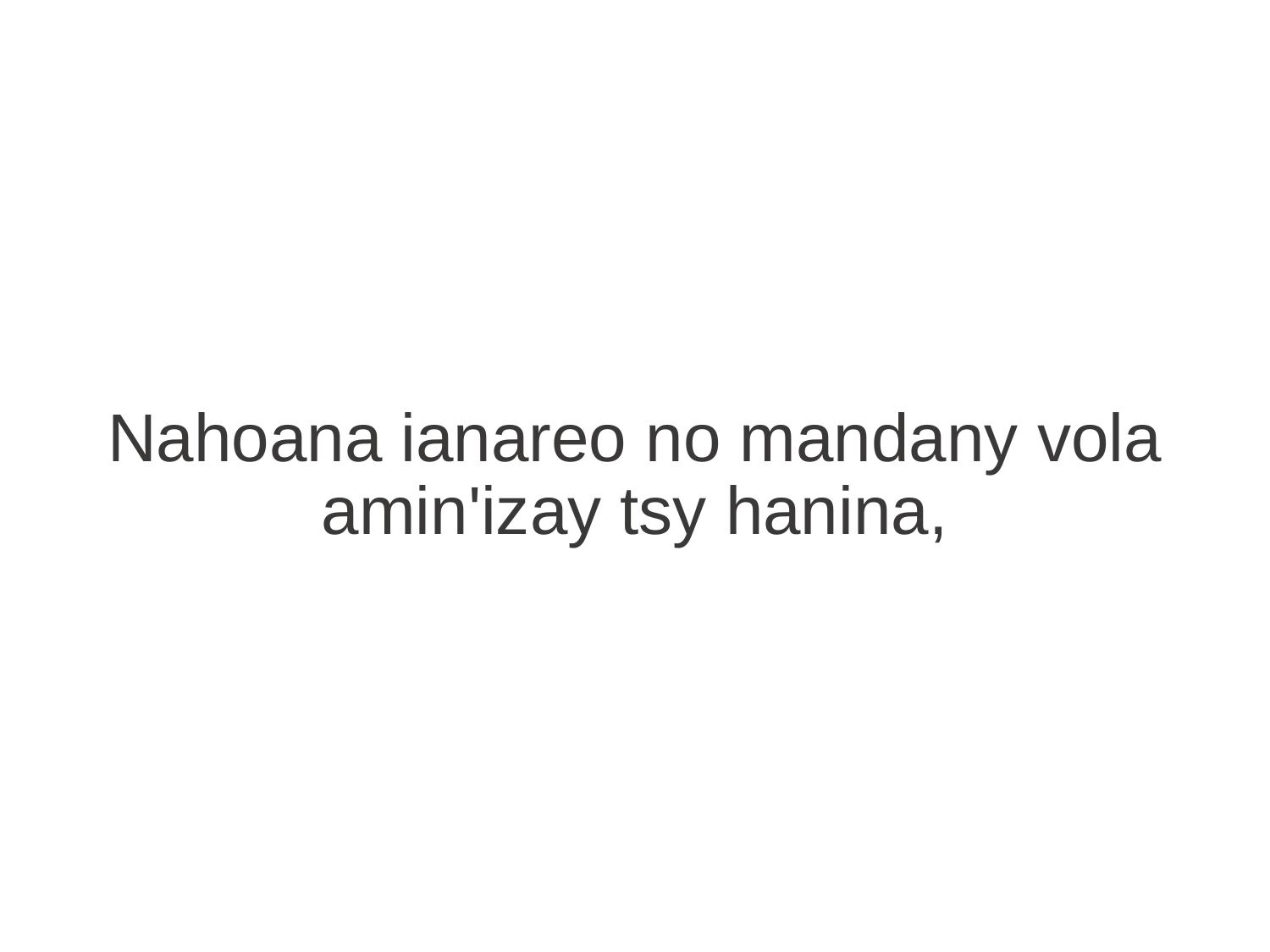

Nahoana ianareo no mandany vola
amin'izay tsy hanina,